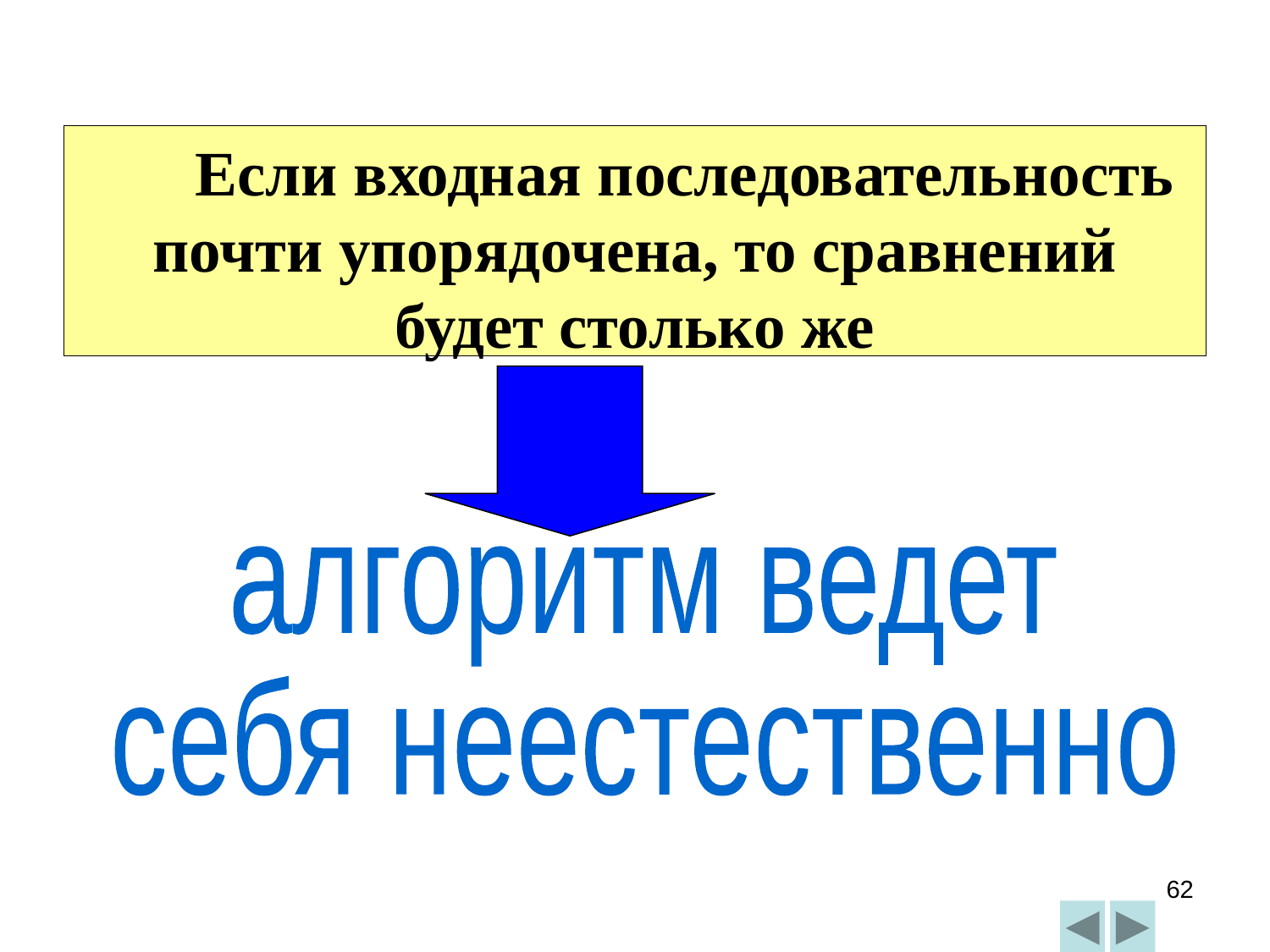

Если входная последовательность почти упорядочена, то сравнений будет столько же

алгоритм ведет
себя неестественно
62